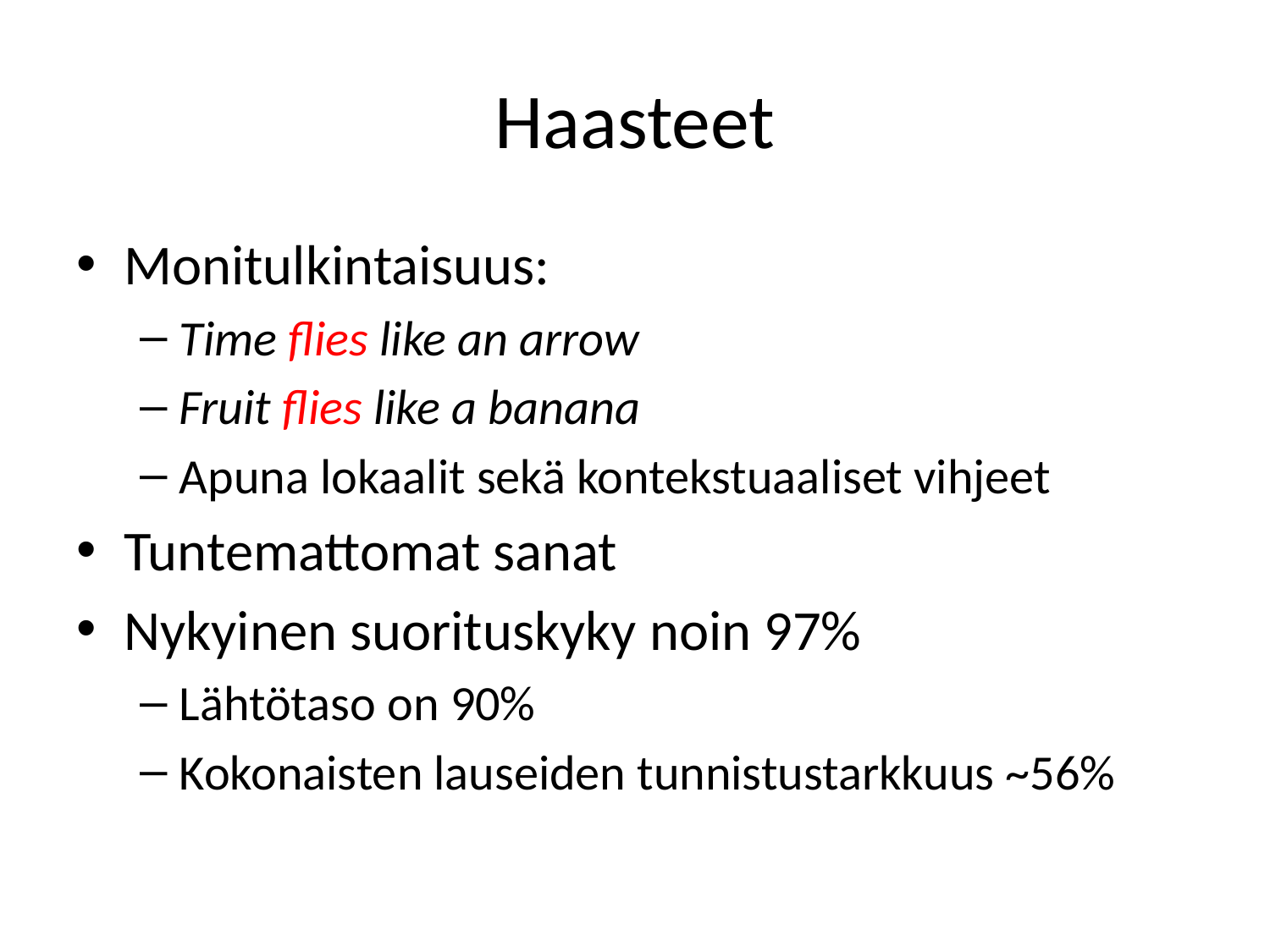

# Haasteet
Monitulkintaisuus:
Time flies like an arrow
Fruit flies like a banana
Apuna lokaalit sekä kontekstuaaliset vihjeet
Tuntemattomat sanat
Nykyinen suorituskyky noin 97%
Lähtötaso on 90%
Kokonaisten lauseiden tunnistustarkkuus ~56%